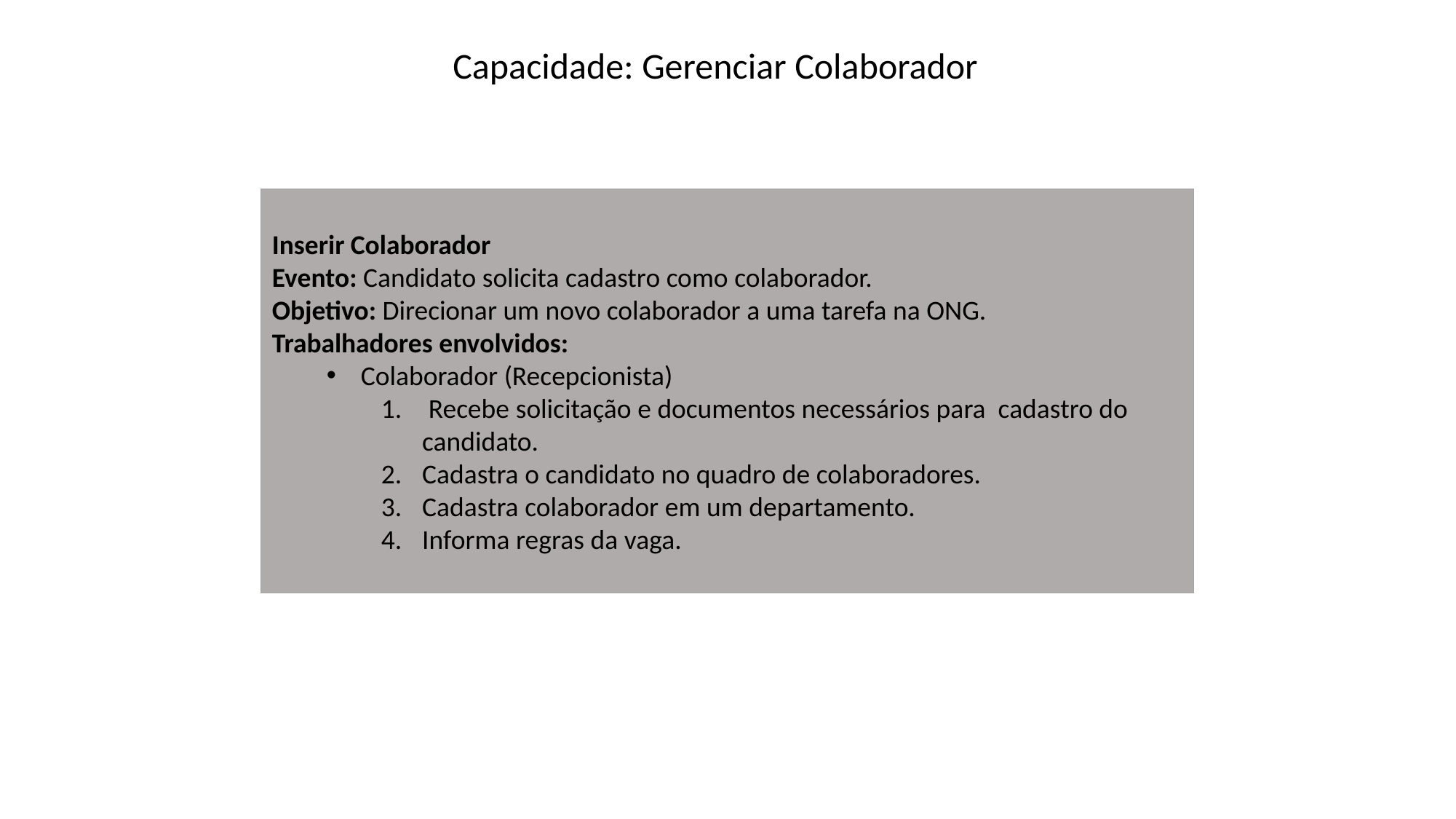

Capacidade: Gerenciar Colaborador

Inserir Colaborador
Evento: Candidato solicita cadastro como colaborador.
Objetivo: Direcionar um novo colaborador a uma tarefa na ONG.
Trabalhadores envolvidos:
Colaborador (Recepcionista)
 Recebe solicitação e documentos necessários para  cadastro do candidato.
Cadastra o candidato no quadro de colaboradores.
Cadastra colaborador em um departamento.
Informa regras da vaga.